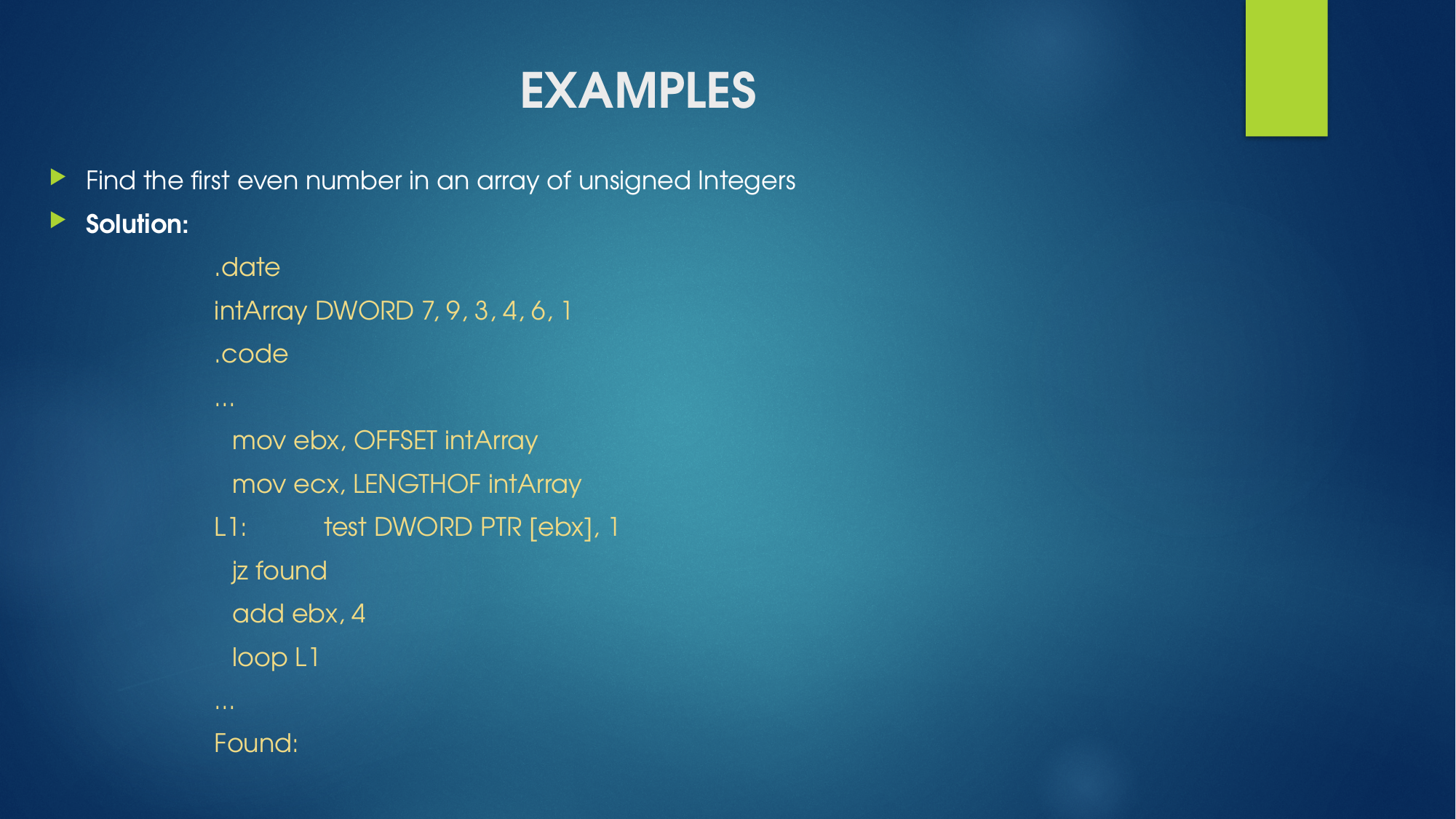

# Examples
Find the first even number in an array of unsigned Integers
Solution:
.date
intArray DWORD 7, 9, 3, 4, 6, 1
.code
...
	mov ebx, OFFSET intArray
	mov ecx, LENGTHOF intArray
L1: 	test DWORD PTR [ebx], 1
		jz found
		add ebx, 4
		loop L1
...
Found: